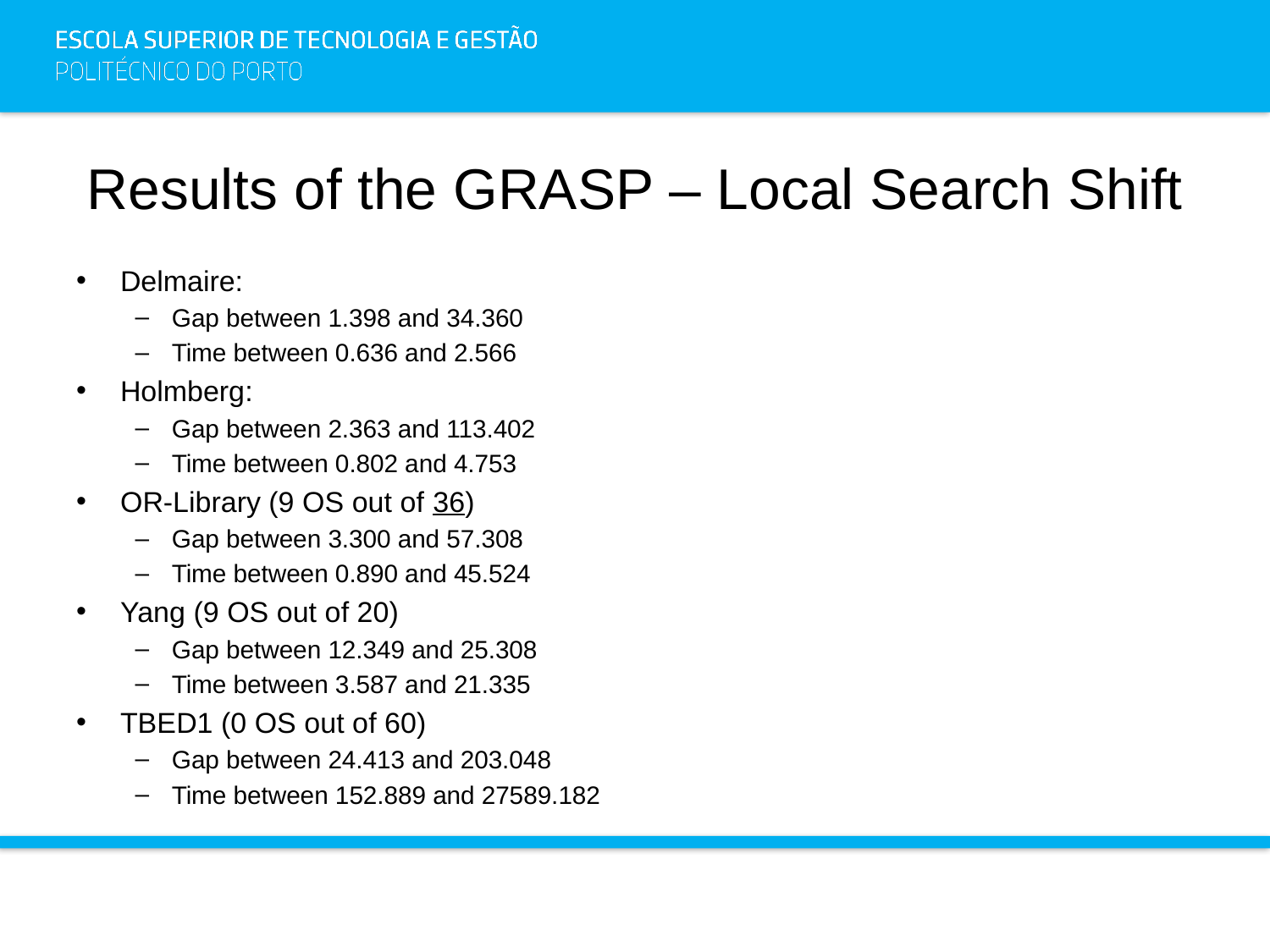

# Results of the GRASP – Local Search Shift
Delmaire:
Gap between 1.398 and 34.360
Time between 0.636 and 2.566
Holmberg:
Gap between 2.363 and 113.402
Time between 0.802 and 4.753
OR-Library (9 OS out of 36)
Gap between 3.300 and 57.308
Time between 0.890 and 45.524
Yang (9 OS out of 20)
Gap between 12.349 and 25.308
Time between 3.587 and 21.335
TBED1 (0 OS out of 60)
Gap between 24.413 and 203.048
Time between 152.889 and 27589.182